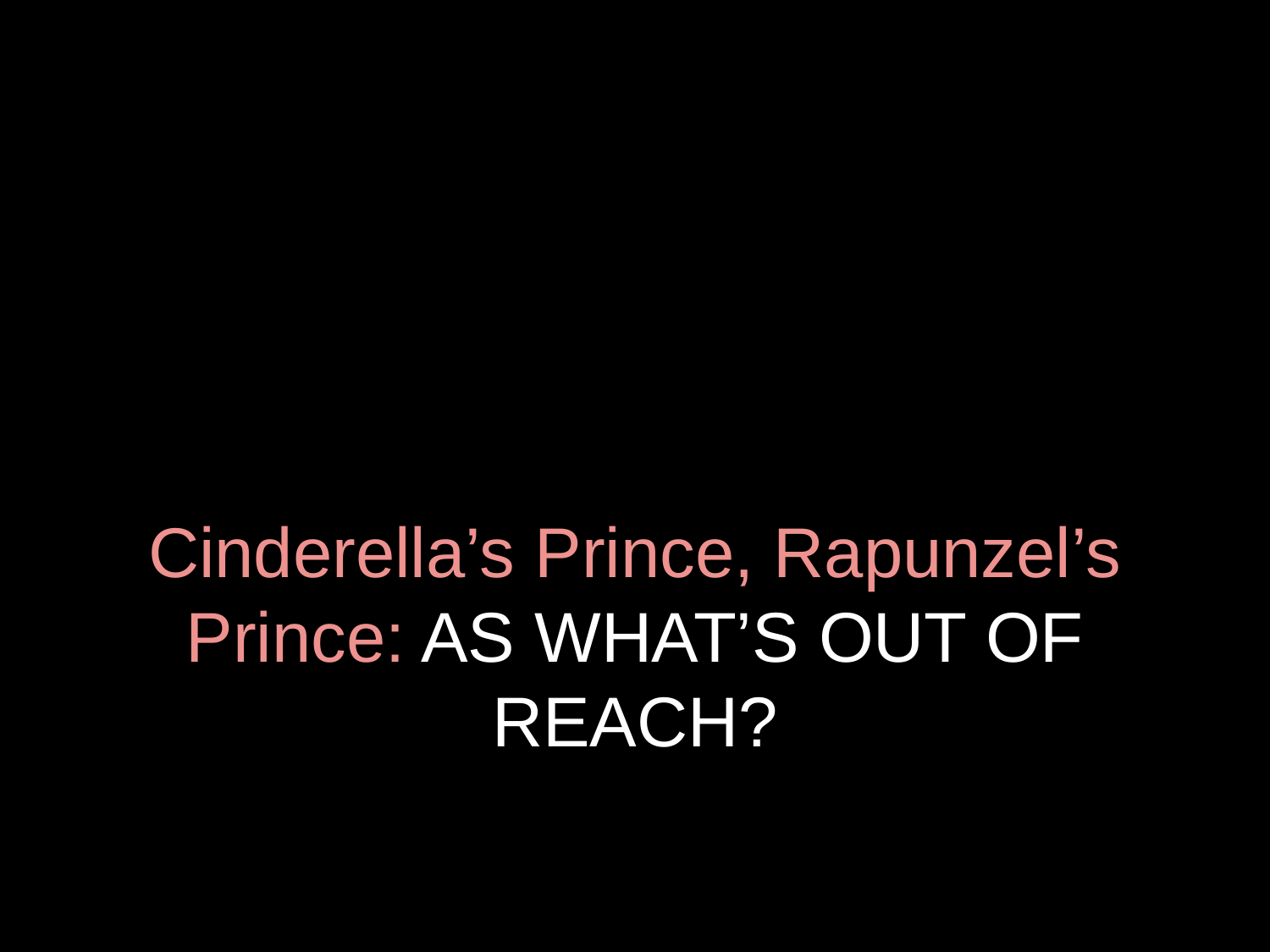

# Cinderella’s Prince, Rapunzel’s Prince: AS WHAT’S OUT OF REACH?